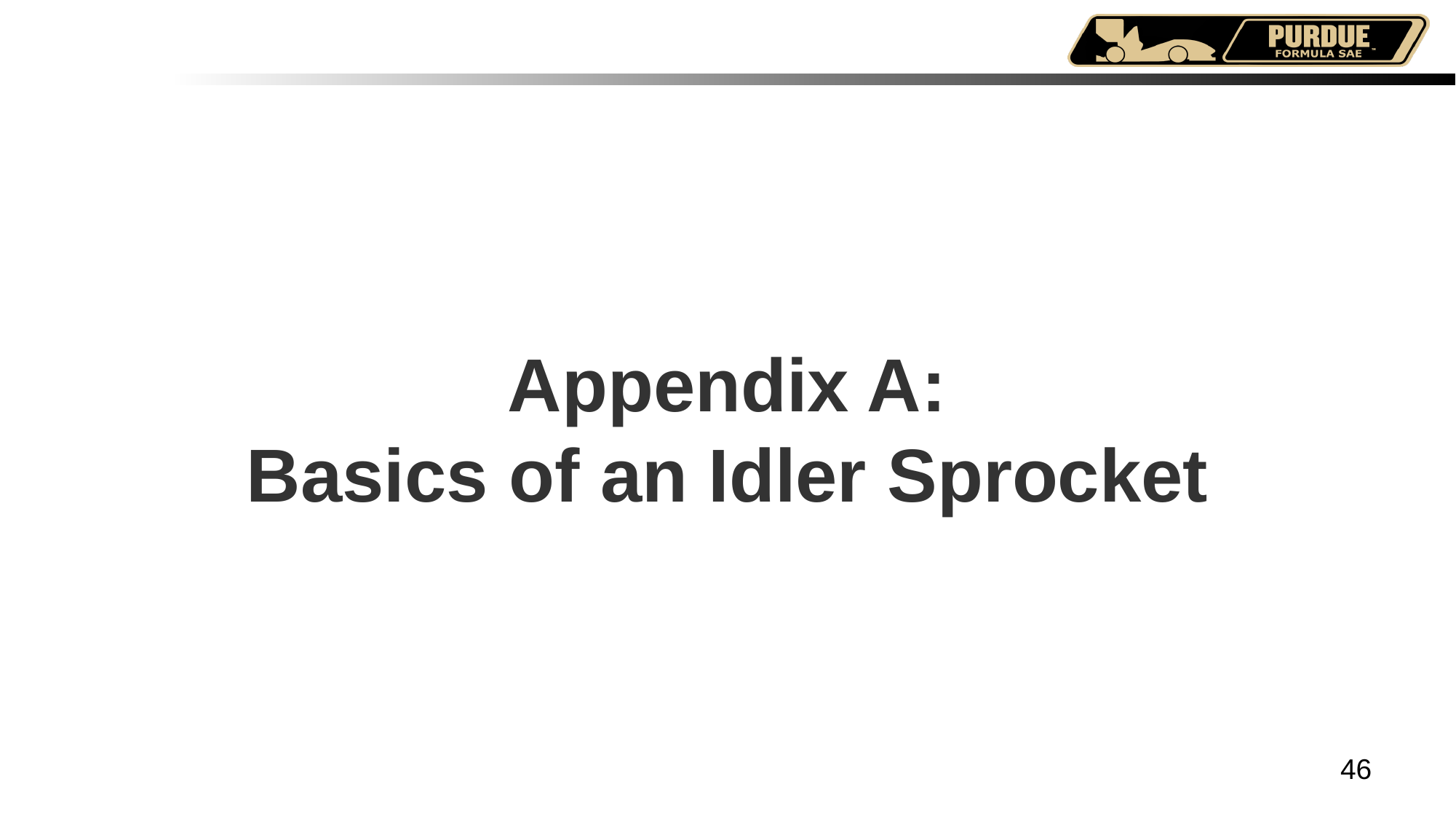

Appendix A:
Basics of an Idler Sprocket
46